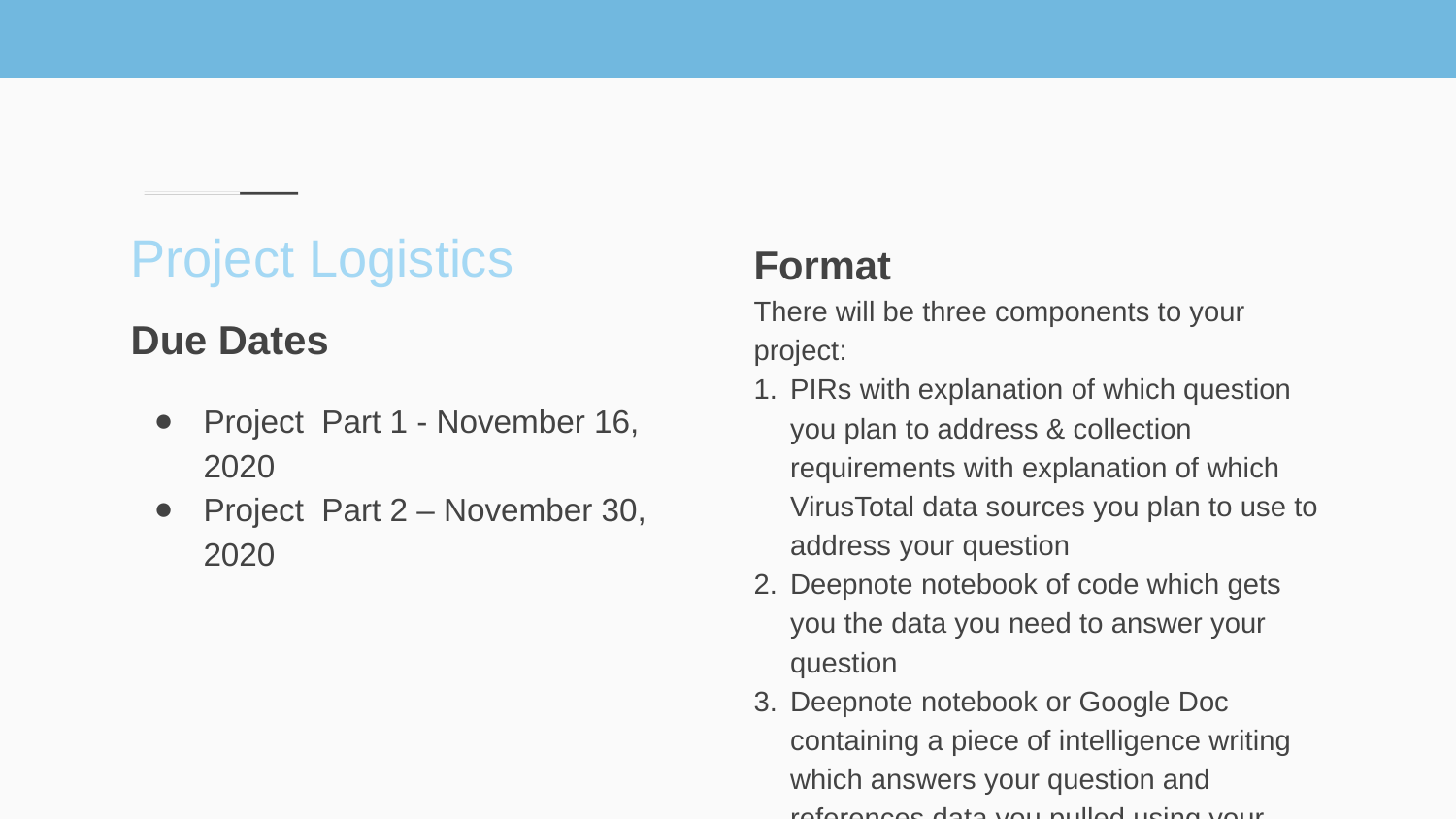

# Project Logistics
Format
There will be three components to your project:
PIRs with explanation of which question you plan to address & collection requirements with explanation of which VirusTotal data sources you plan to use to address your question
Deepnote notebook of code which gets you the data you need to answer your question
Deepnote notebook or Google Doc containing a piece of intelligence writing which answers your question and references data you pulled using your notebook
Due Dates
Project  Part 1 - November 16, 2020
Project  Part 2 – November 30, 2020